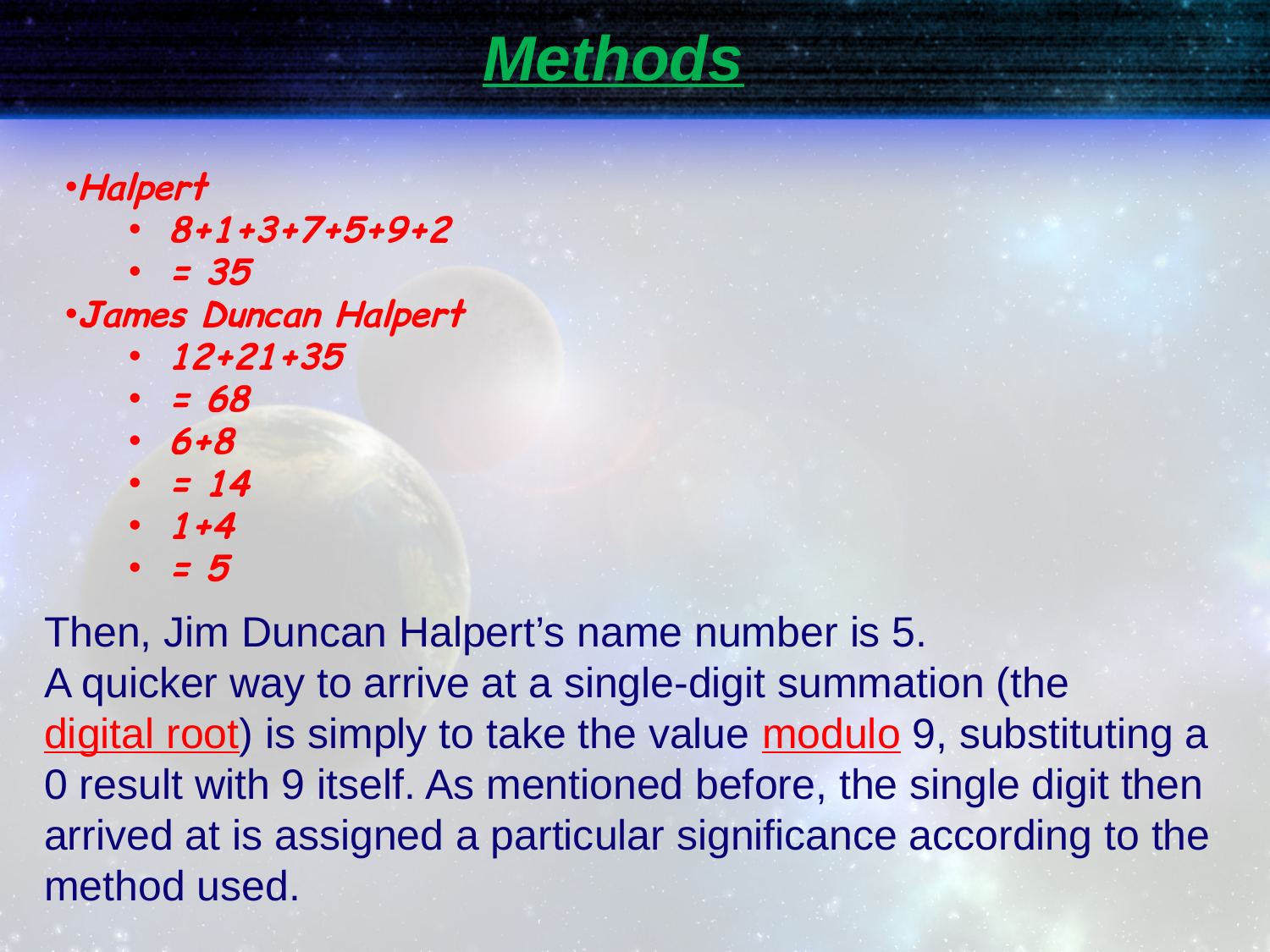

# Methods
Halpert
8+1+3+7+5+9+2
= 35
James Duncan Halpert
12+21+35
= 68
6+8
= 14
1+4
= 5
Then, Jim Duncan Halpert’s name number is 5.
A quicker way to arrive at a single-digit summation (the digital root) is simply to take the value modulo 9, substituting a 0 result with 9 itself. As mentioned before, the single digit then arrived at is assigned a particular significance according to the method used.